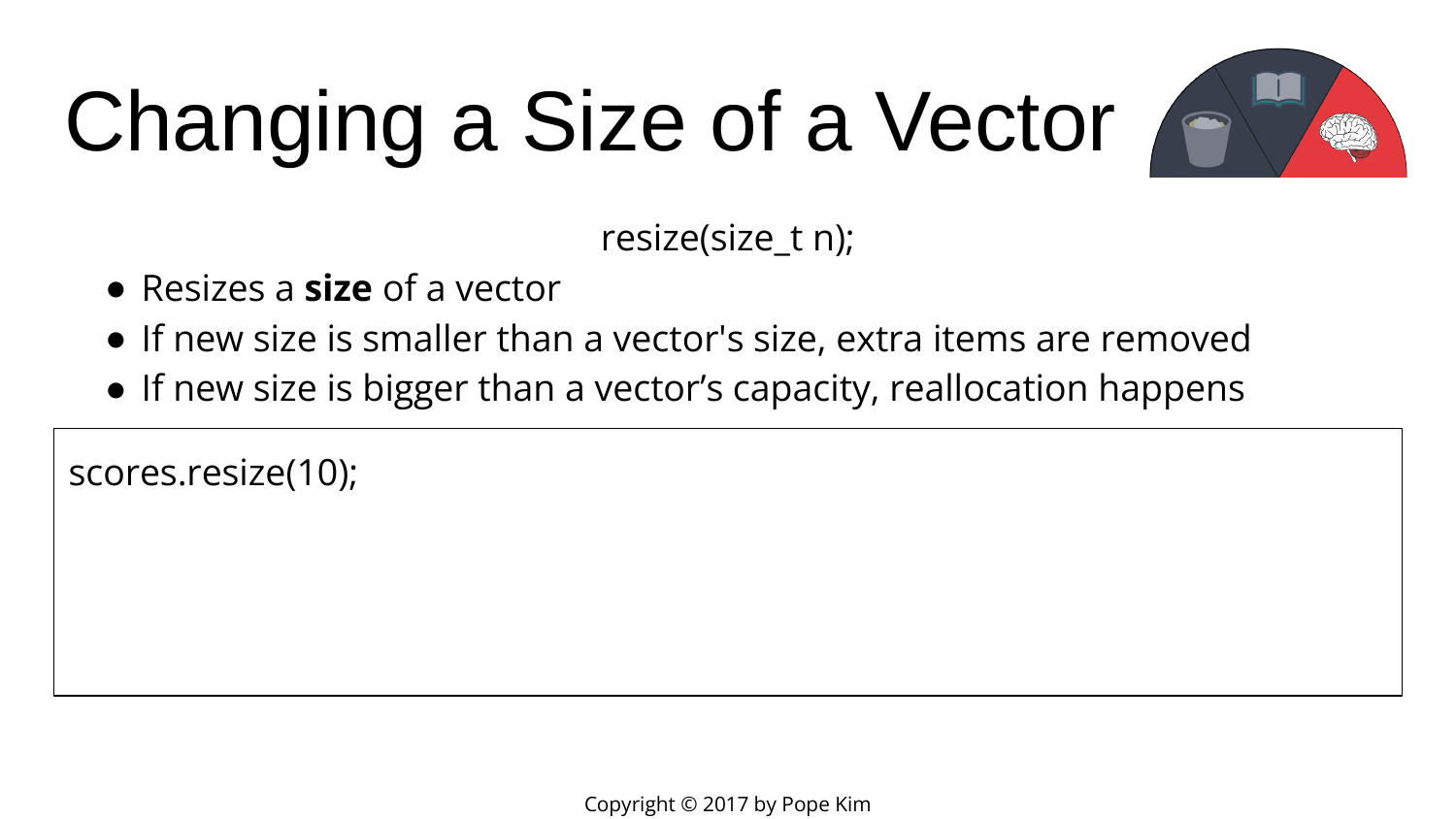

# Changing a Size of a Vector
resize(size_t n);
Resizes a size of a vector
If new size is smaller than a vector's size, extra items are removed
If new size is bigger than a vector’s capacity, reallocation happens
scores.resize(10);